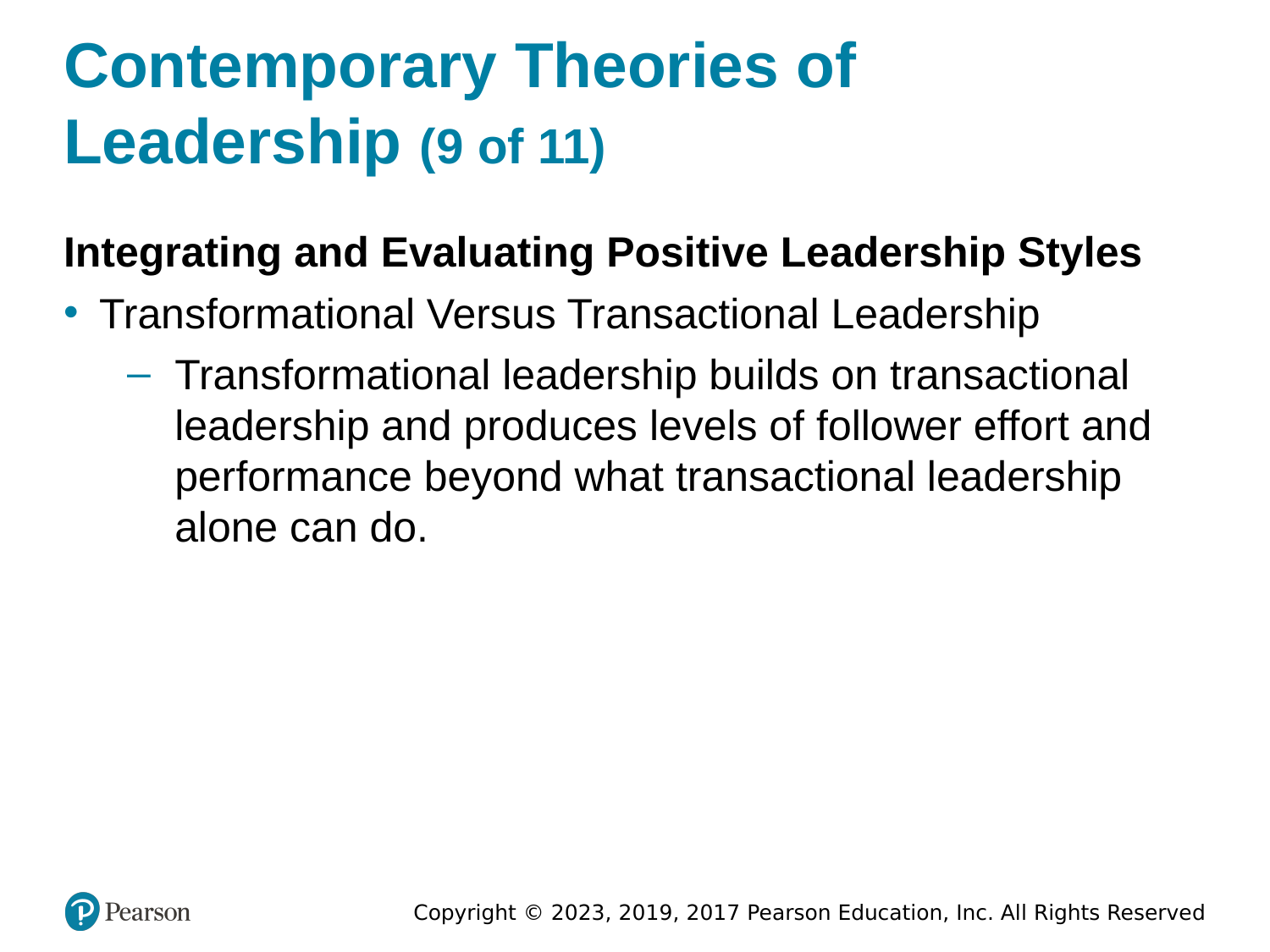

# Contemporary Theories of Leadership (9 of 11)
Integrating and Evaluating Positive Leadership Styles
Transformational Versus Transactional Leadership
Transformational leadership builds on transactional leadership and produces levels of follower effort and performance beyond what transactional leadership alone can do.